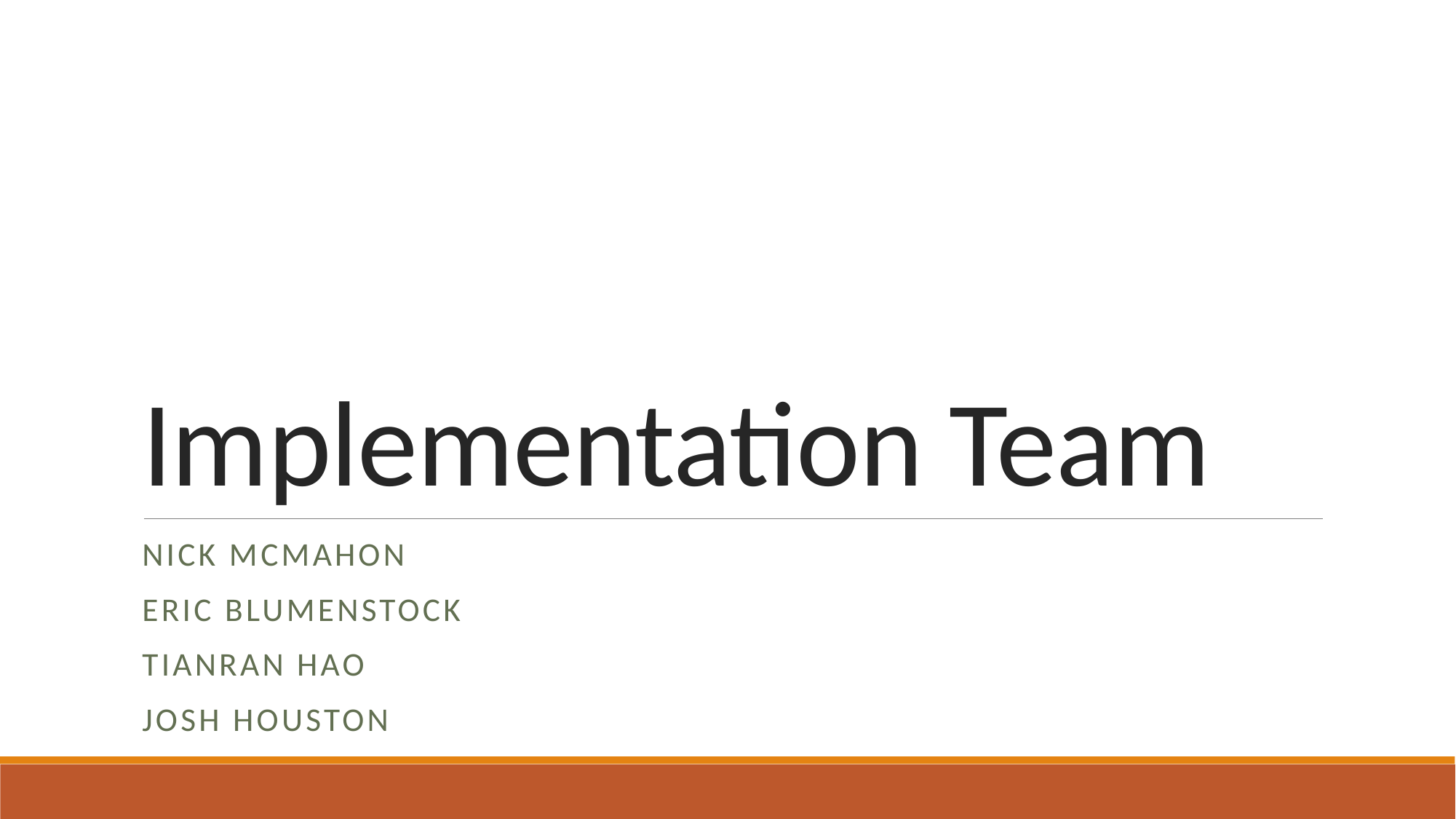

# Implementation Team
Nick Mcmahon
Eric blumenstock
Tianran Hao
Josh Houston